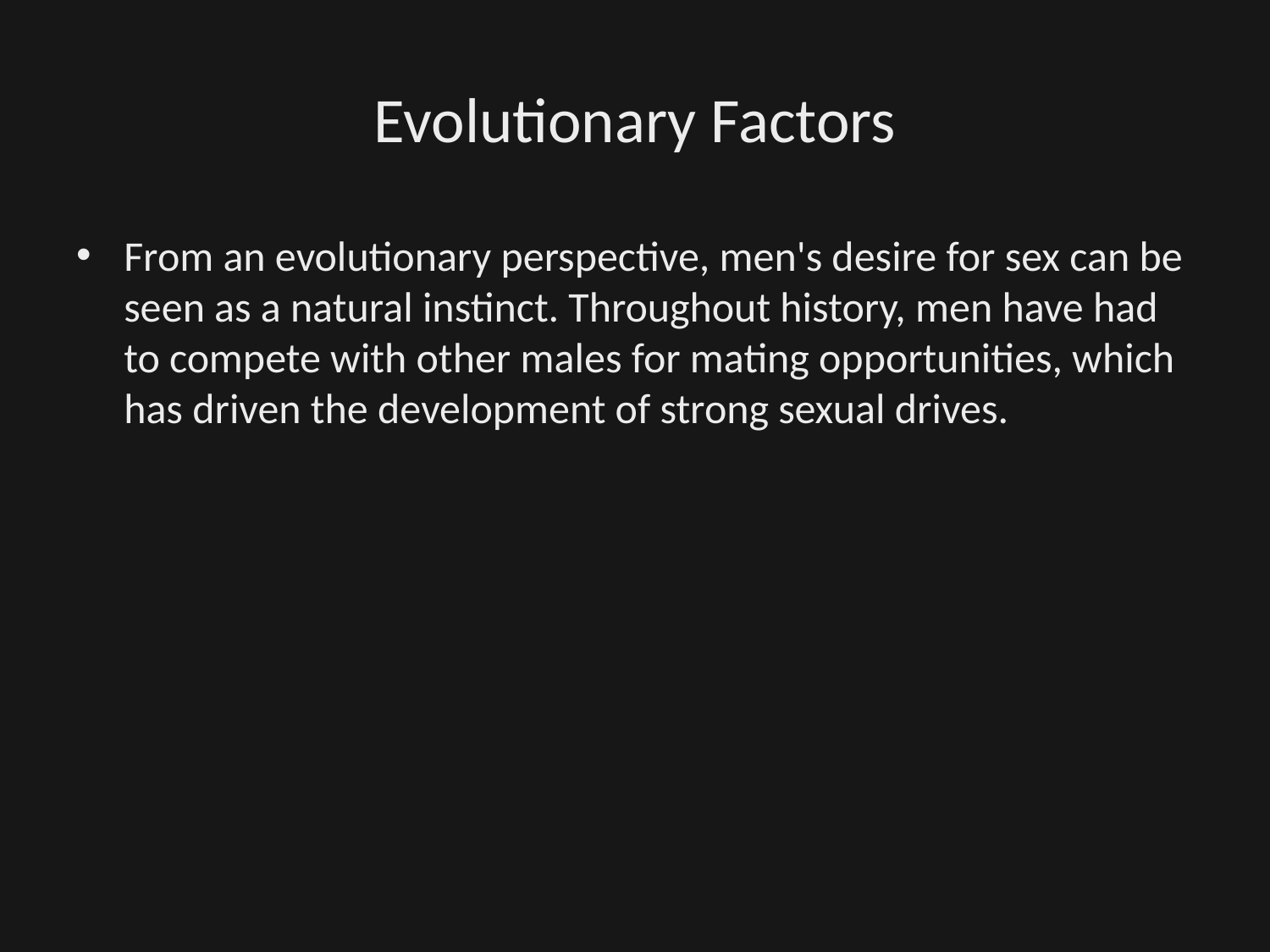

# Evolutionary Factors
From an evolutionary perspective, men's desire for sex can be seen as a natural instinct. Throughout history, men have had to compete with other males for mating opportunities, which has driven the development of strong sexual drives.